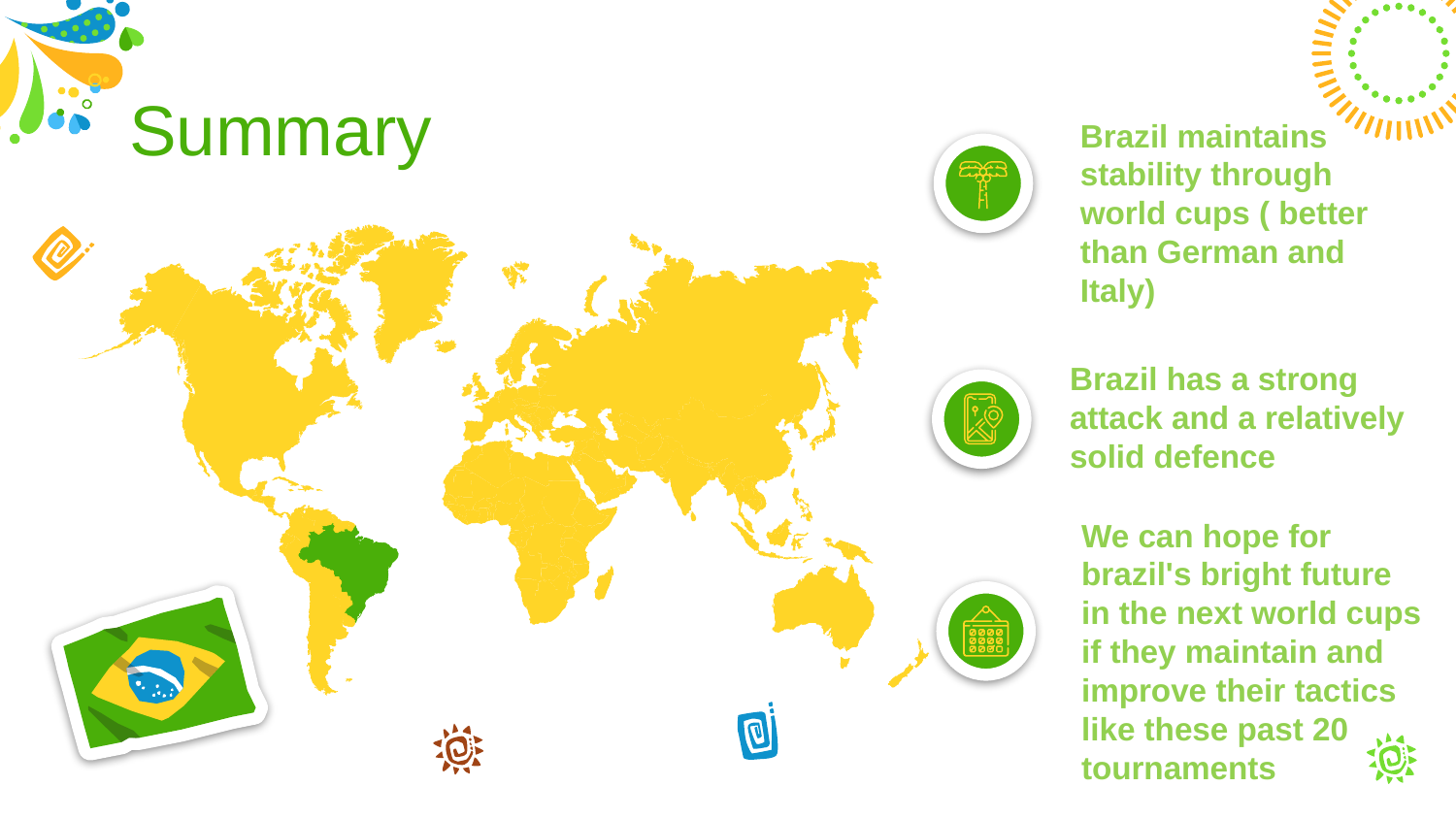

# Summary
Brazil maintains stability through world cups ( better than German and Italy)

Brazil has a strong attack and a relatively solid defence

We can hope for brazil's bright future in the next world cups if they maintain and improve their tactics like these past 20 tournaments